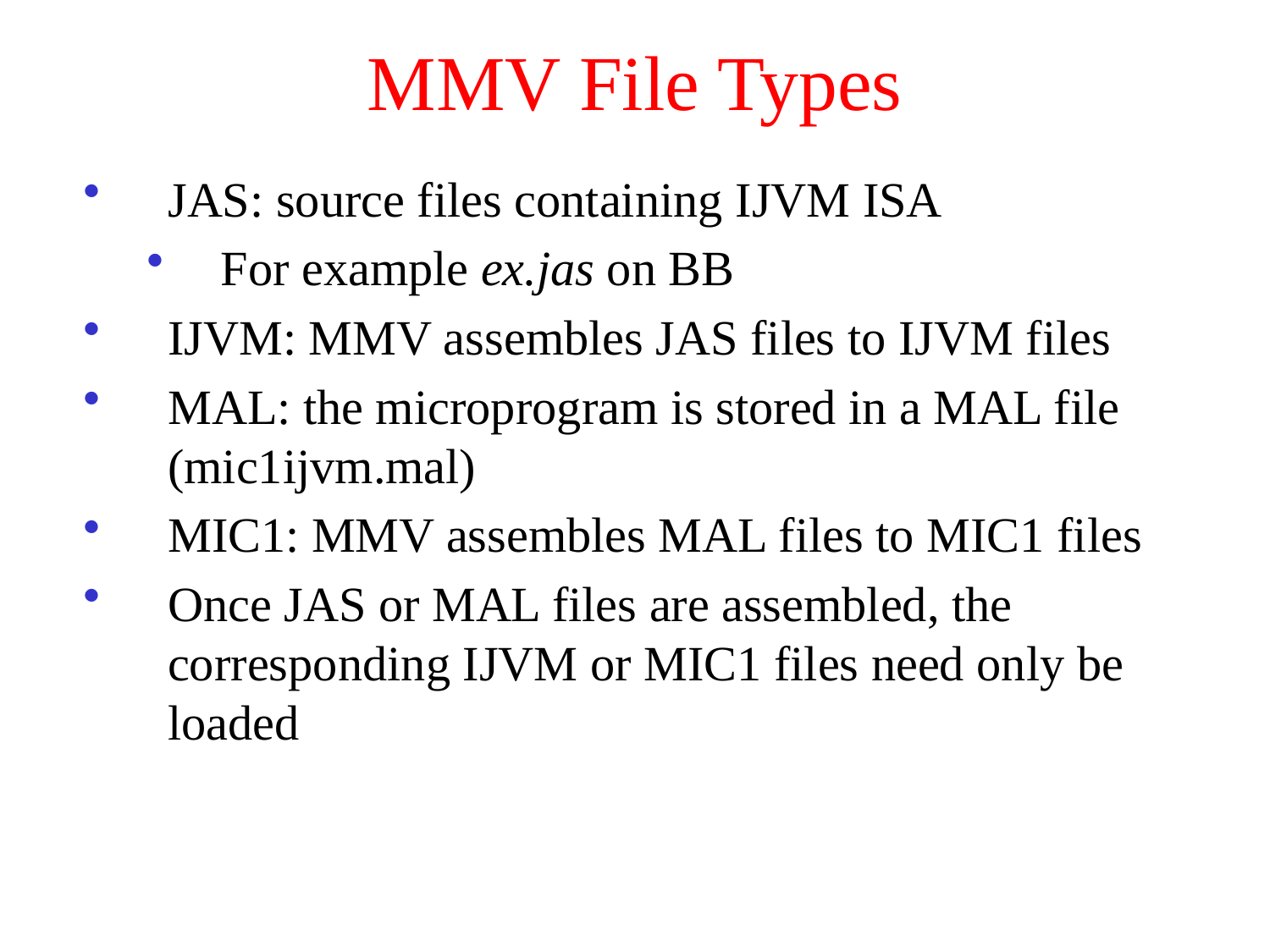

# MMV File Types
JAS: source files containing IJVM ISA
For example ex.jas on BB
IJVM: MMV assembles JAS files to IJVM files
MAL: the microprogram is stored in a MAL file (mic1ijvm.mal)
MIC1: MMV assembles MAL files to MIC1 files
Once JAS or MAL files are assembled, the corresponding IJVM or MIC1 files need only be loaded